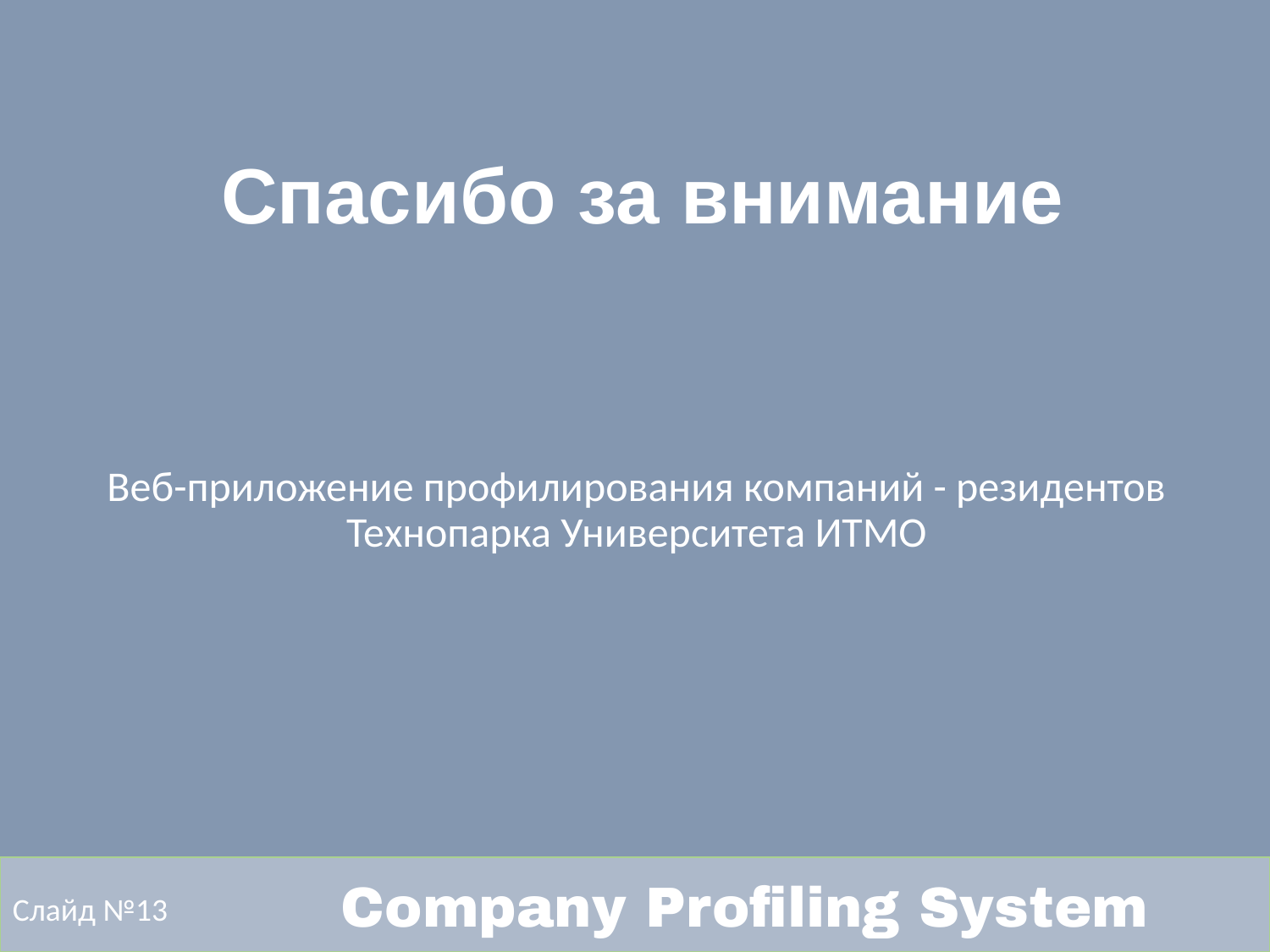

# Спасибо за внимание
Веб-приложение профилирования компаний - резидентов Технопарка Университета ИТМО
Слайд №13